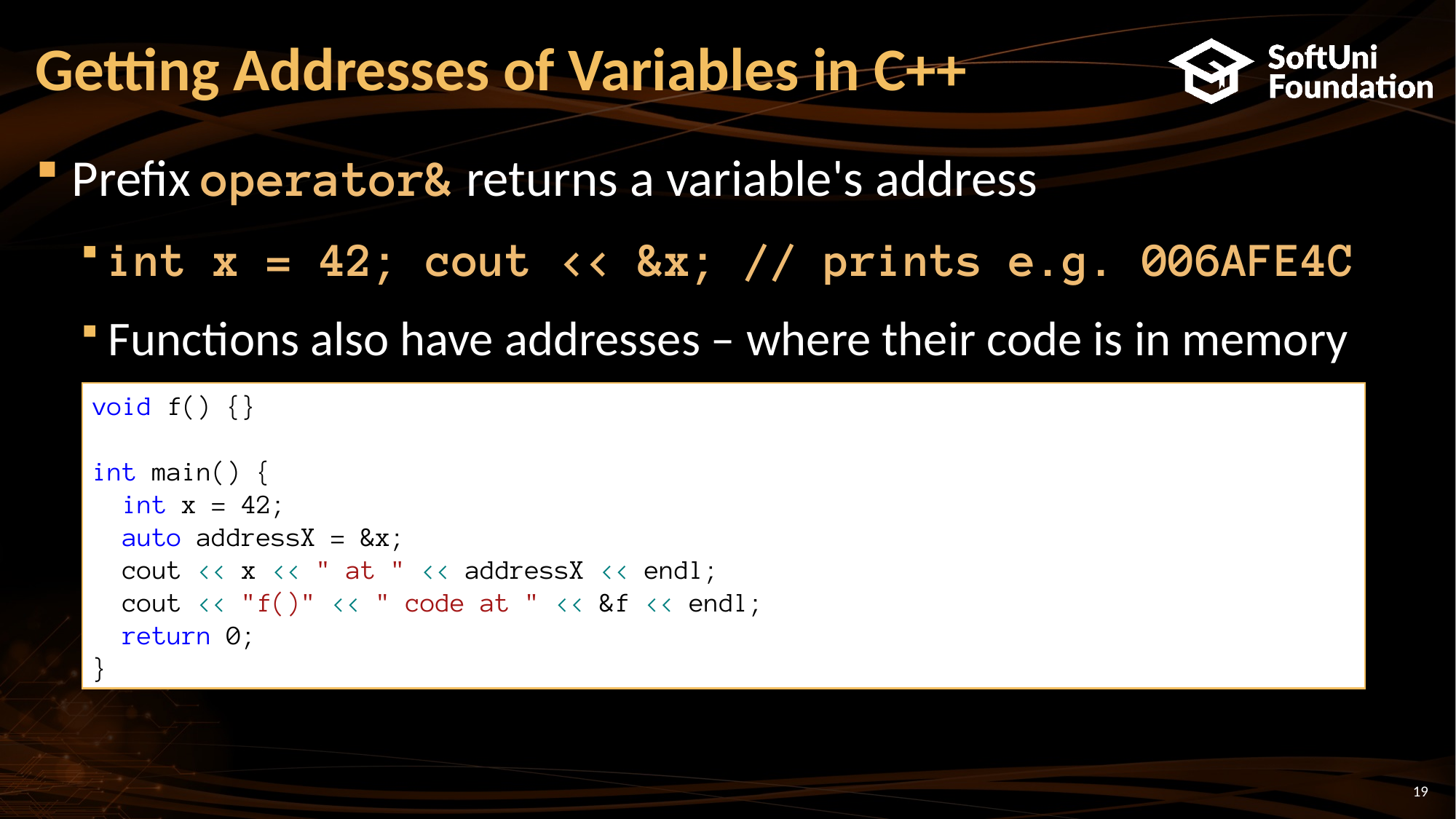

# Getting Addresses of Variables in C++
Prefix operator& returns a variable's address
int x = 42; cout << &x; // prints e.g. 006AFE4C
Functions also have addresses – where their code is in memory
void f() {}

int main() {
  int x = 42;
  auto addressX = &x;
  cout << x << " at " << addressX << endl;
  cout << "f()" << " code at " << &f << endl;
  return 0;
}
19